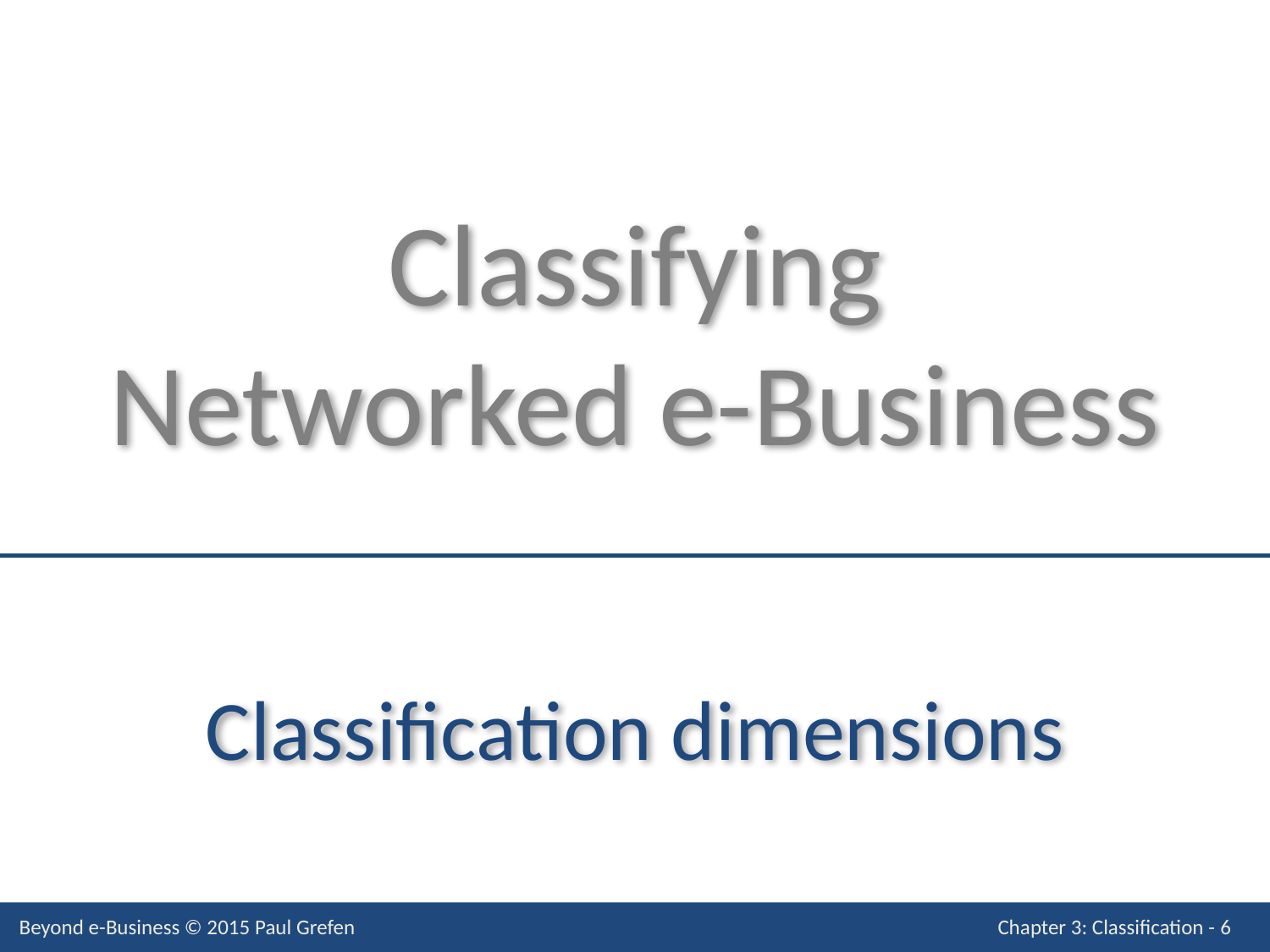

# Classifying Networked e-Business
Classification dimensions
Beyond e-Business © 2015 Paul Grefen
Chapter 3: Classification - 6